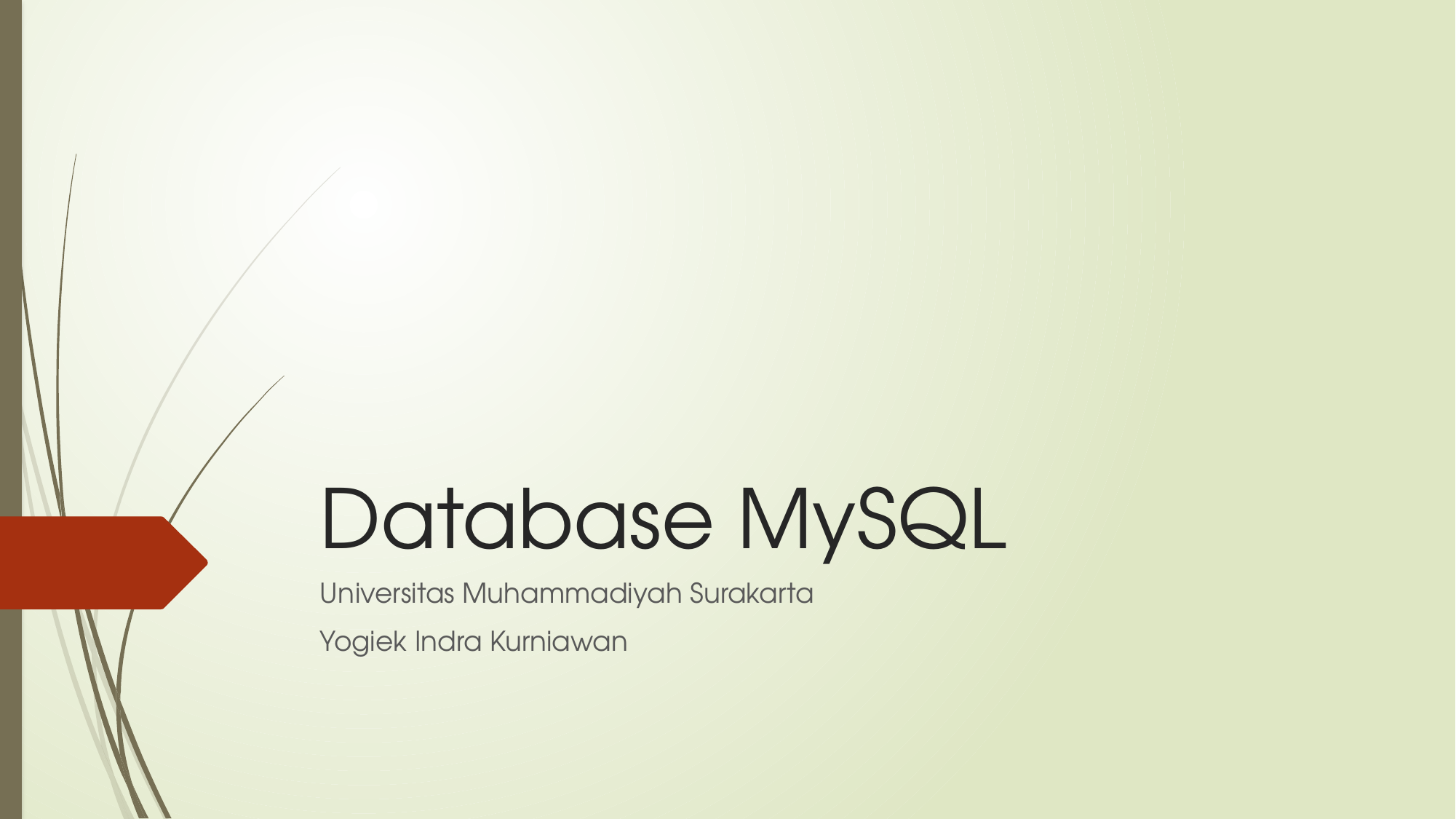

# Database MySQL
Universitas Muhammadiyah Surakarta
Yogiek Indra Kurniawan